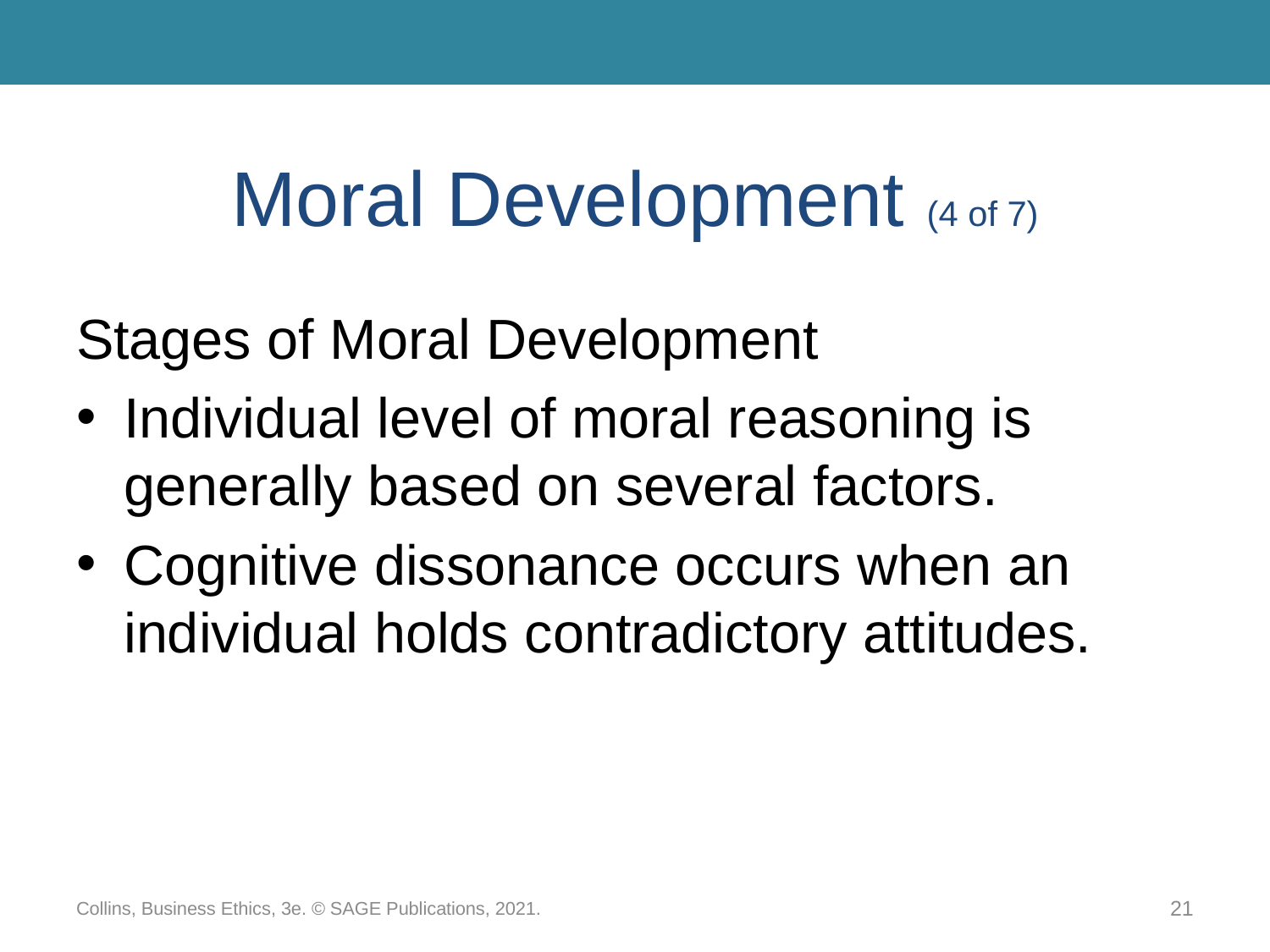

# Moral Development (4 of 7)
Stages of Moral Development
Individual level of moral reasoning is generally based on several factors.
Cognitive dissonance occurs when an individual holds contradictory attitudes.
Collins, Business Ethics, 3e. © SAGE Publications, 2021.
21